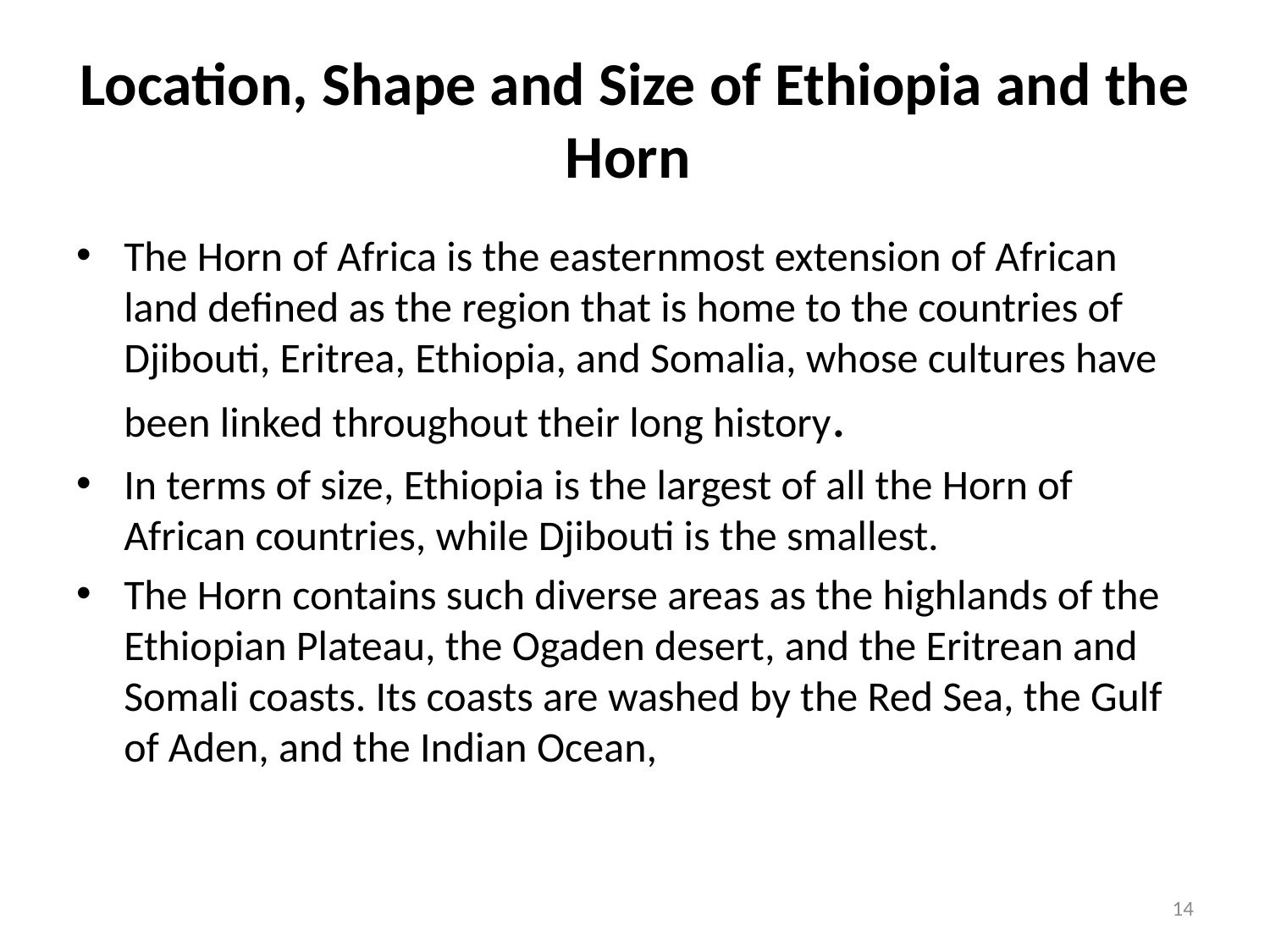

# Location, Shape and Size of Ethiopia and the Horn
The Horn of Africa is the easternmost extension of African land defined as the region that is home to the countries of Djibouti, Eritrea, Ethiopia, and Somalia, whose cultures have been linked throughout their long history.
In terms of size, Ethiopia is the largest of all the Horn of African countries, while Djibouti is the smallest.
The Horn contains such diverse areas as the highlands of the Ethiopian Plateau, the Ogaden desert, and the Eritrean and Somali coasts. Its coasts are washed by the Red Sea, the Gulf of Aden, and the Indian Ocean,
14